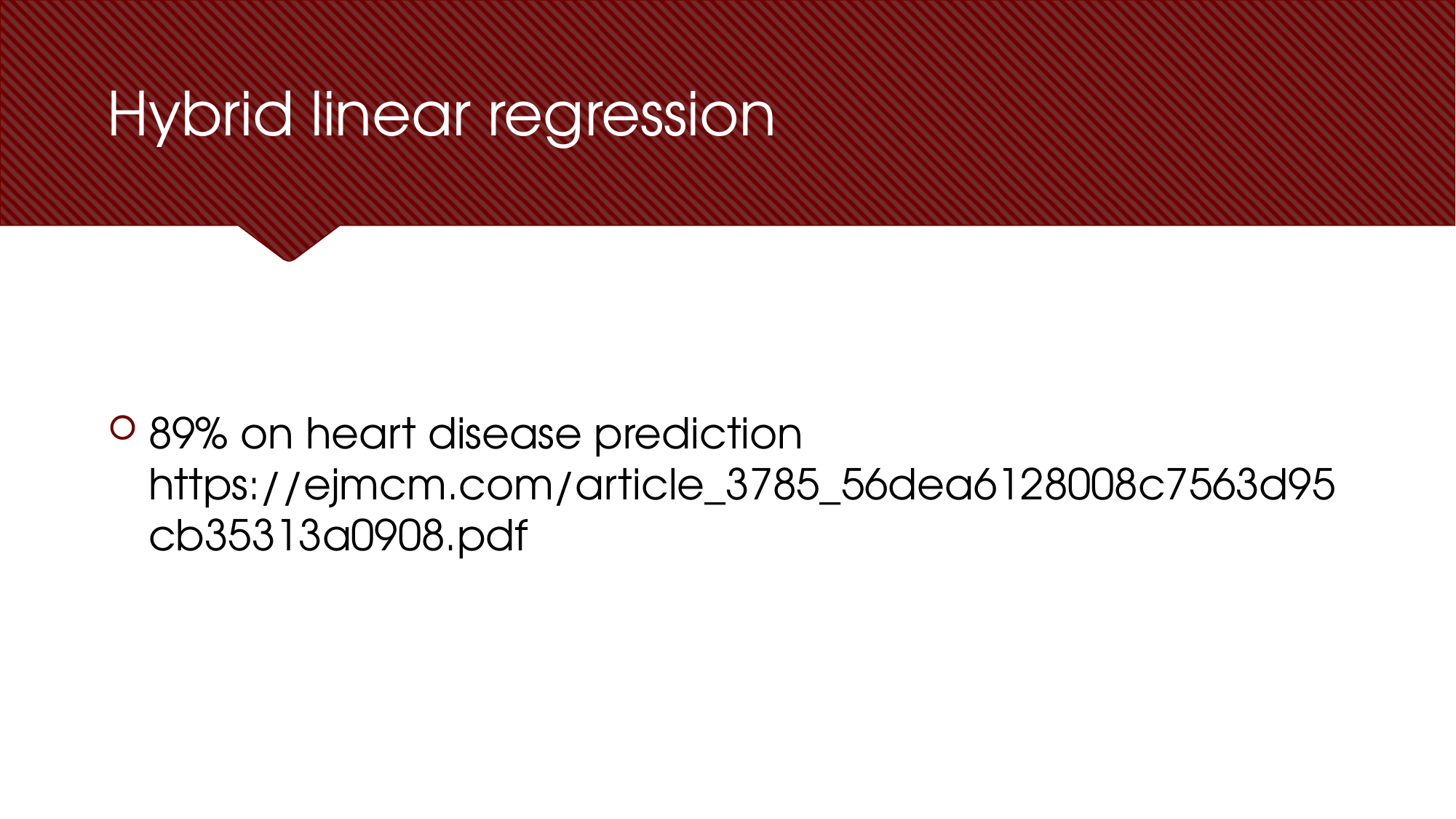

# Hybrid linear regression
89% on heart disease prediction https://ejmcm.com/article_3785_56dea6128008c7563d95cb35313a0908.pdf